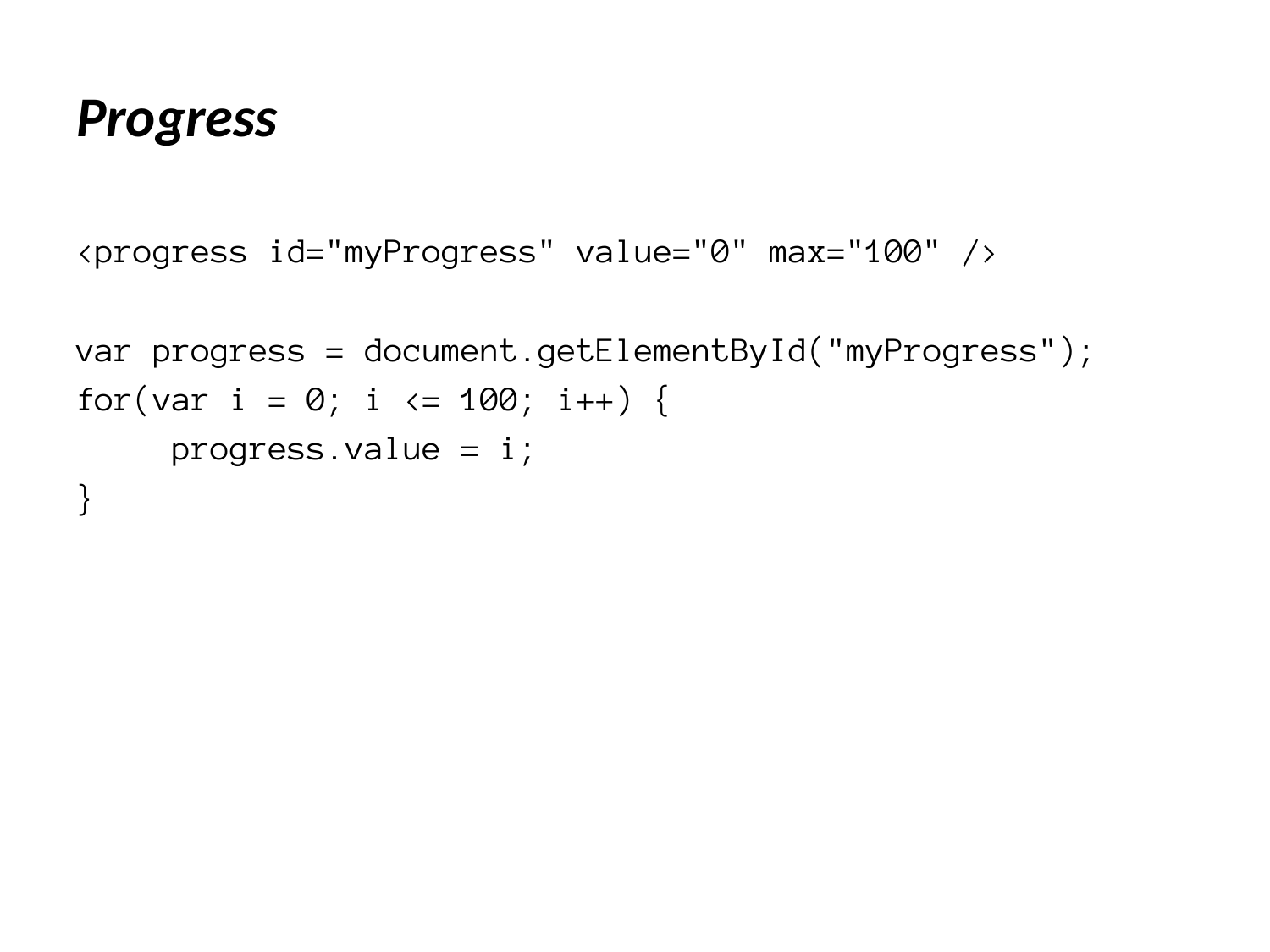

Progress
<progress id="myProgress" value="0" max="100" />

var progress = document.getElementById("myProgress");
for(var i = 0; i <= 100; i++) {
     progress.value = i;
}